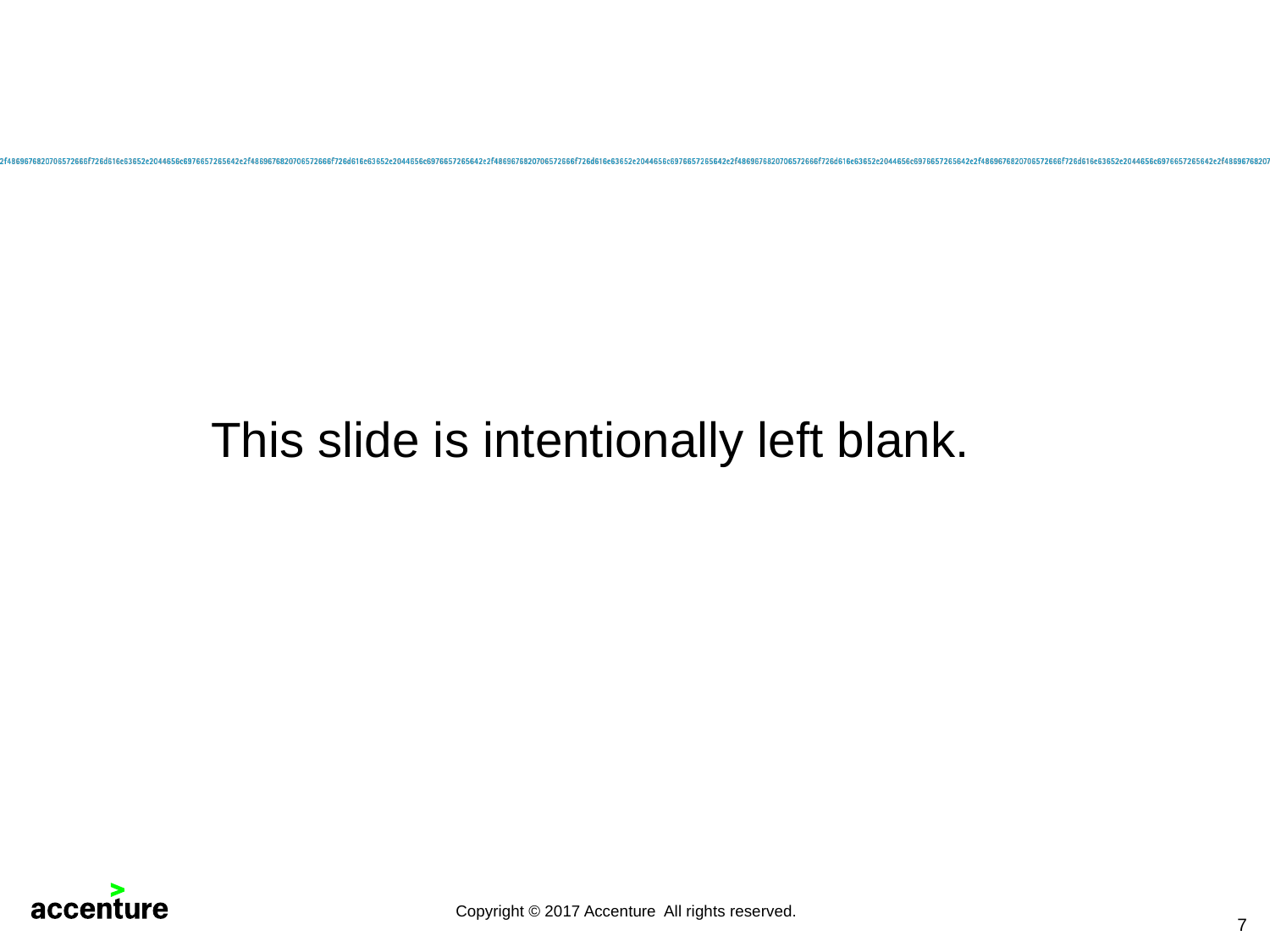

This slide is intentionally left blank.

7